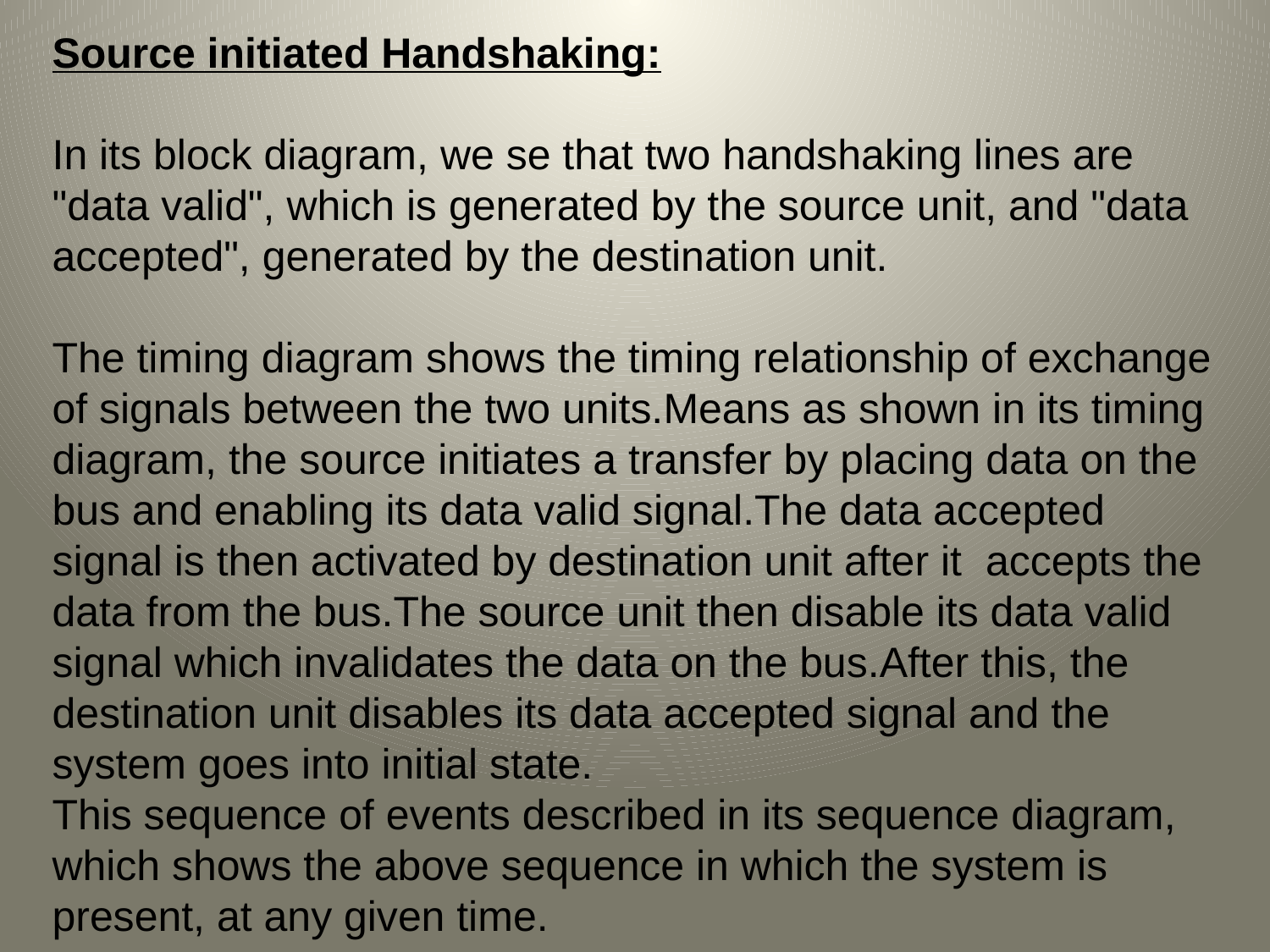

Source initiated Handshaking:

In its block diagram, we se that two handshaking lines are "data valid", which is generated by the source unit, and "data accepted", generated by the destination unit.
The timing diagram shows the timing relationship of exchange of signals between the two units.Means as shown in its timing diagram, the source initiates a transfer by placing data on the bus and enabling its data valid signal.The data accepted signal is then activated by destination unit after it  accepts the data from the bus.The source unit then disable its data valid signal which invalidates the data on the bus.After this, the destination unit disables its data accepted signal and the system goes into initial state.
This sequence of events described in its sequence diagram, which shows the above sequence in which the system is present, at any given time.